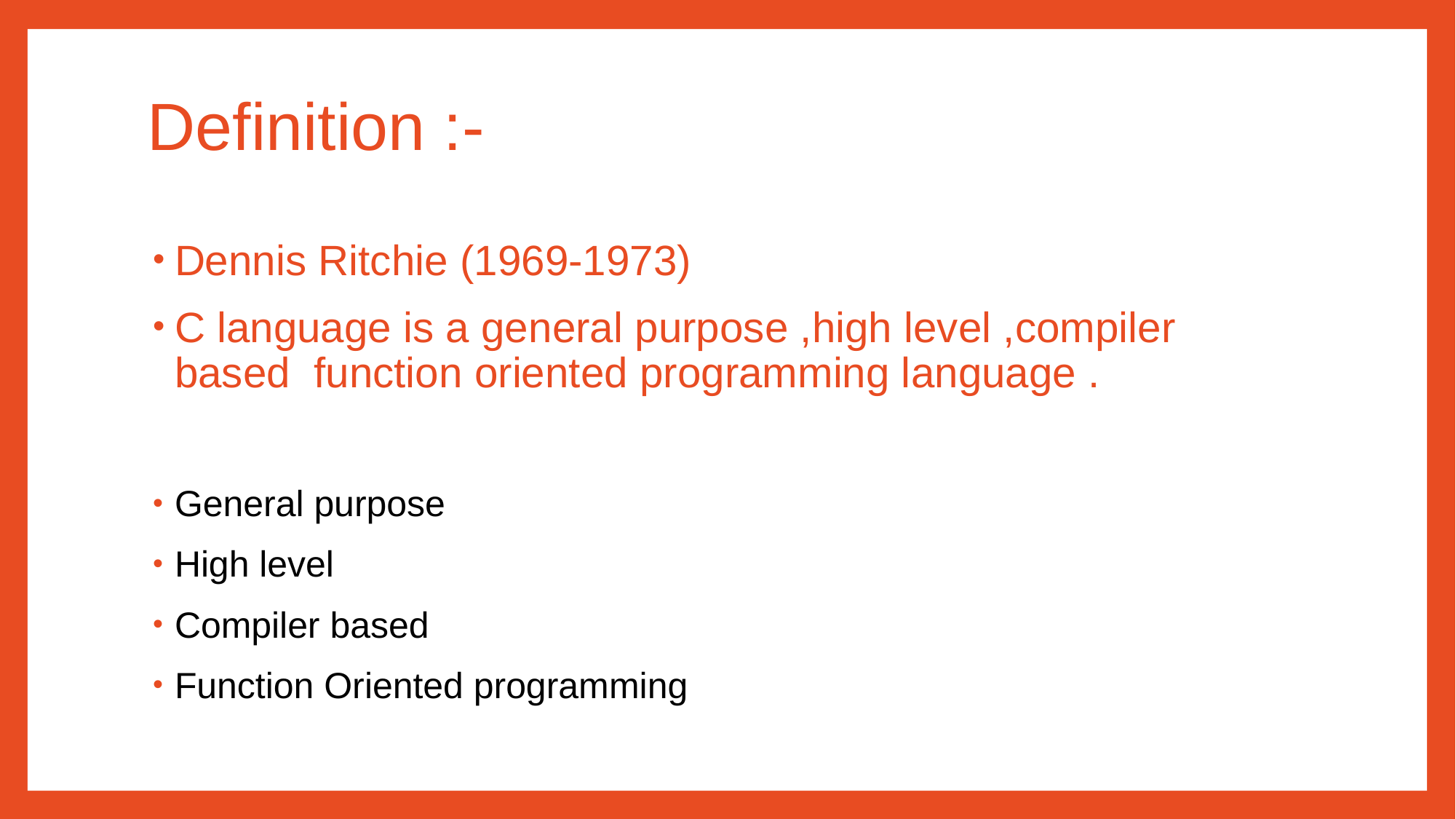

# Definition :-
Dennis Ritchie (1969-1973)
C language is a general purpose ,high level ,compiler based  function oriented programming language .

General purpose
High level
Compiler based
Function Oriented programming